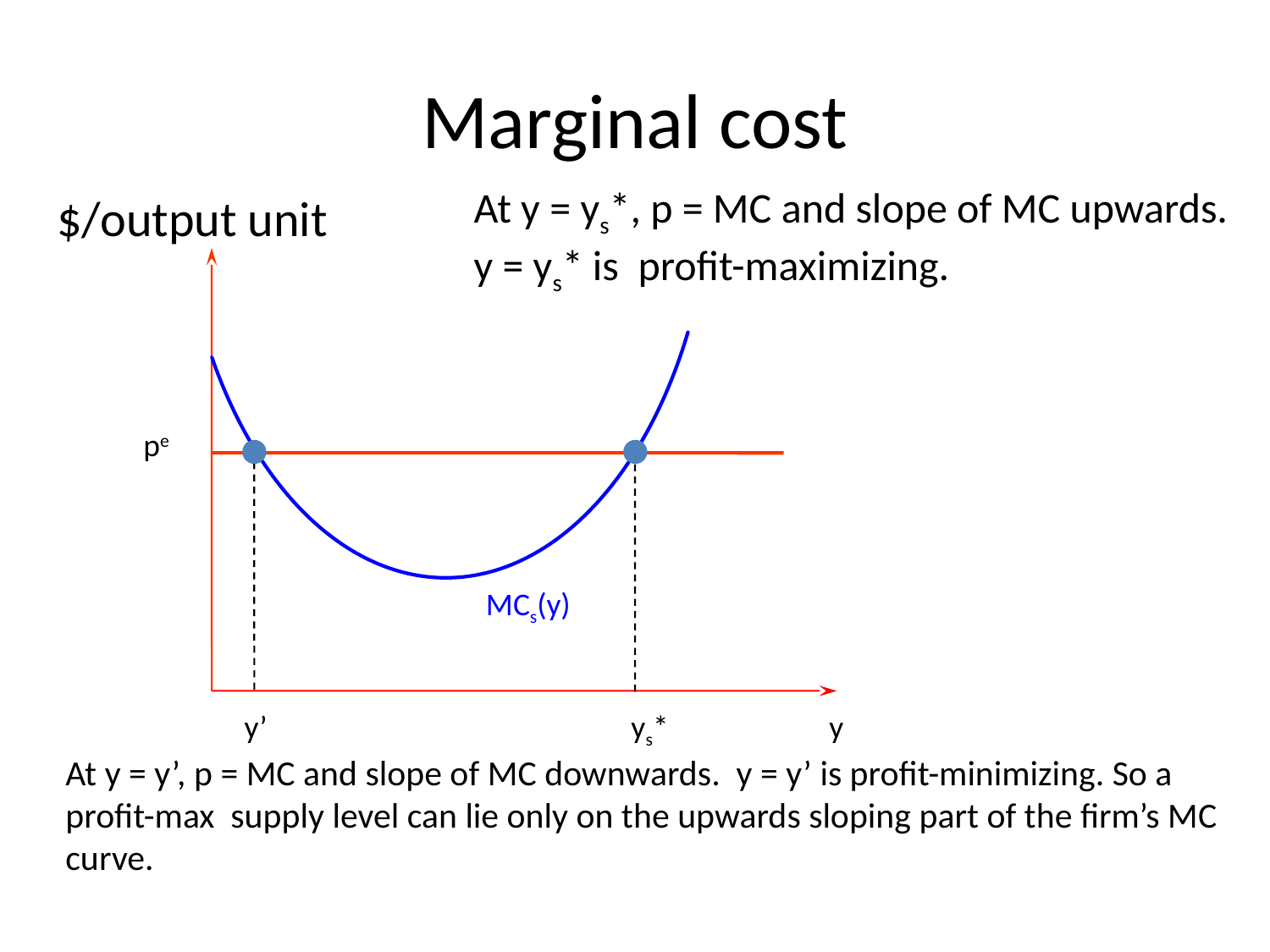

# Marginal cost

At y = ys*, p = MC and slope of MC upwards.
y = ys* is  profit-maximizing.

$/output unit

pe

MCs(y)

y’
ys*
y
At y = y’, p = MC and slope of MC downwards.  y = y’ is profit-minimizing. So a profit-max  supply level can lie only on the upwards sloping part of the firm’s MC curve.